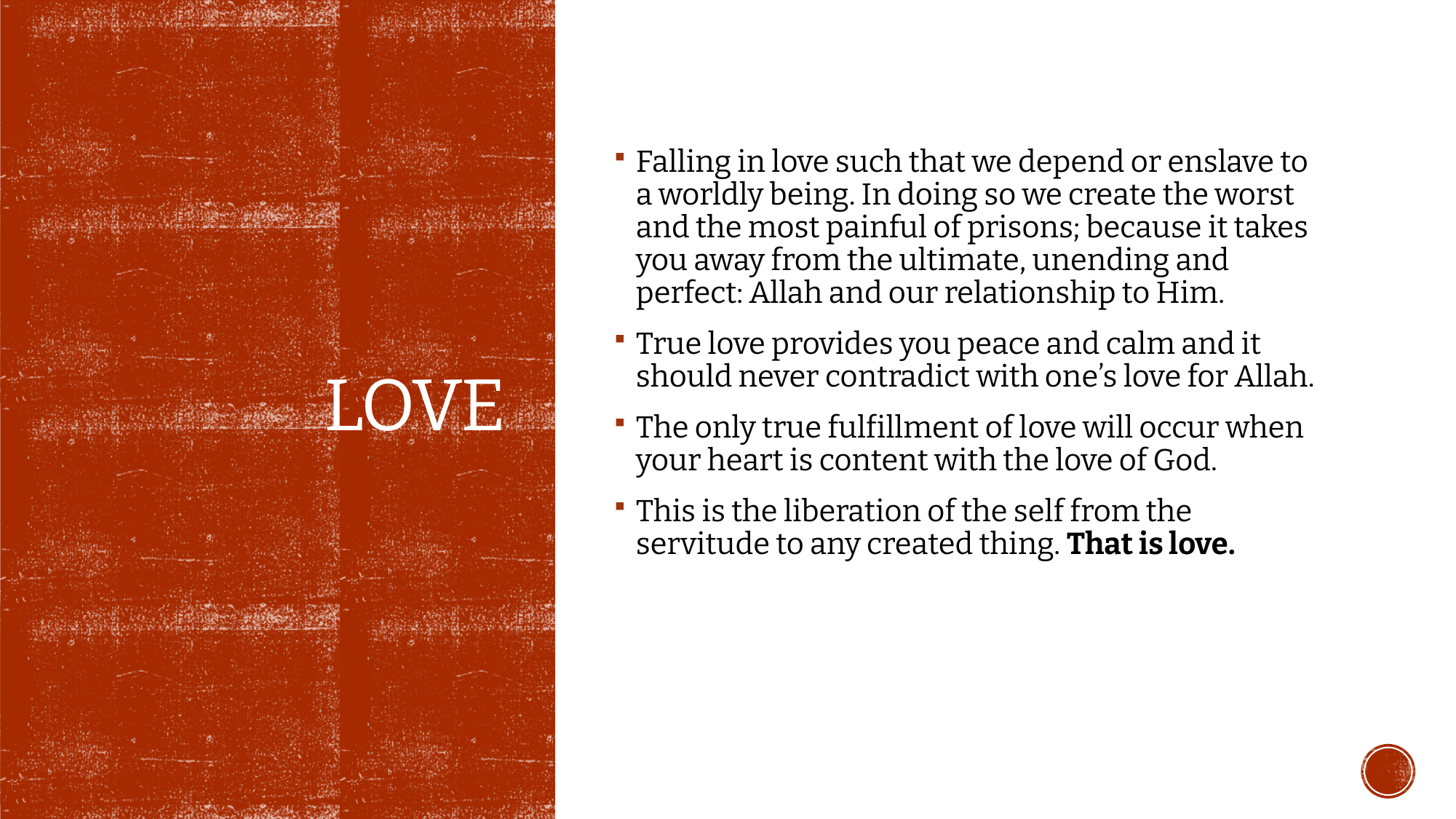

Falling in love such that we depend or enslave to a worldly being. In doing so we create the worst and the most painful of prisons; because it takes you away from the ultimate, unending and perfect: Allah and our relationship to Him.
True love provides you peace and calm and it should never contradict with one’s love for Allah.
The only true fulfillment of love will occur when your heart is content with the love of God.
This is the liberation of the self from the servitude to any created thing. That is love.

# Love